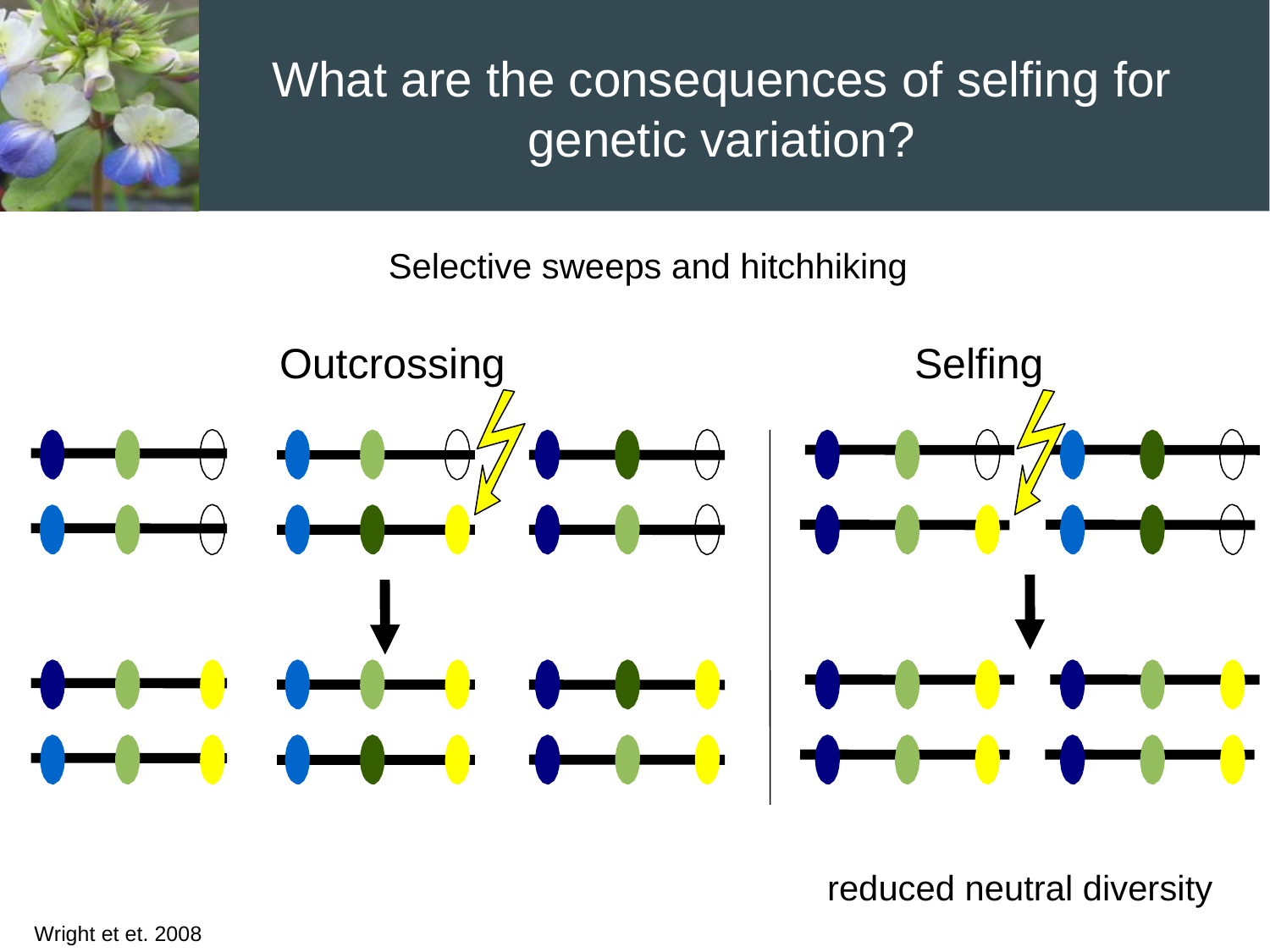

# What are the consequences of selfing for genetic variation?
Selective sweeps and hitchhiking
Outcrossing
Selfing

reduced neutral diversity
Wright et et. 2008